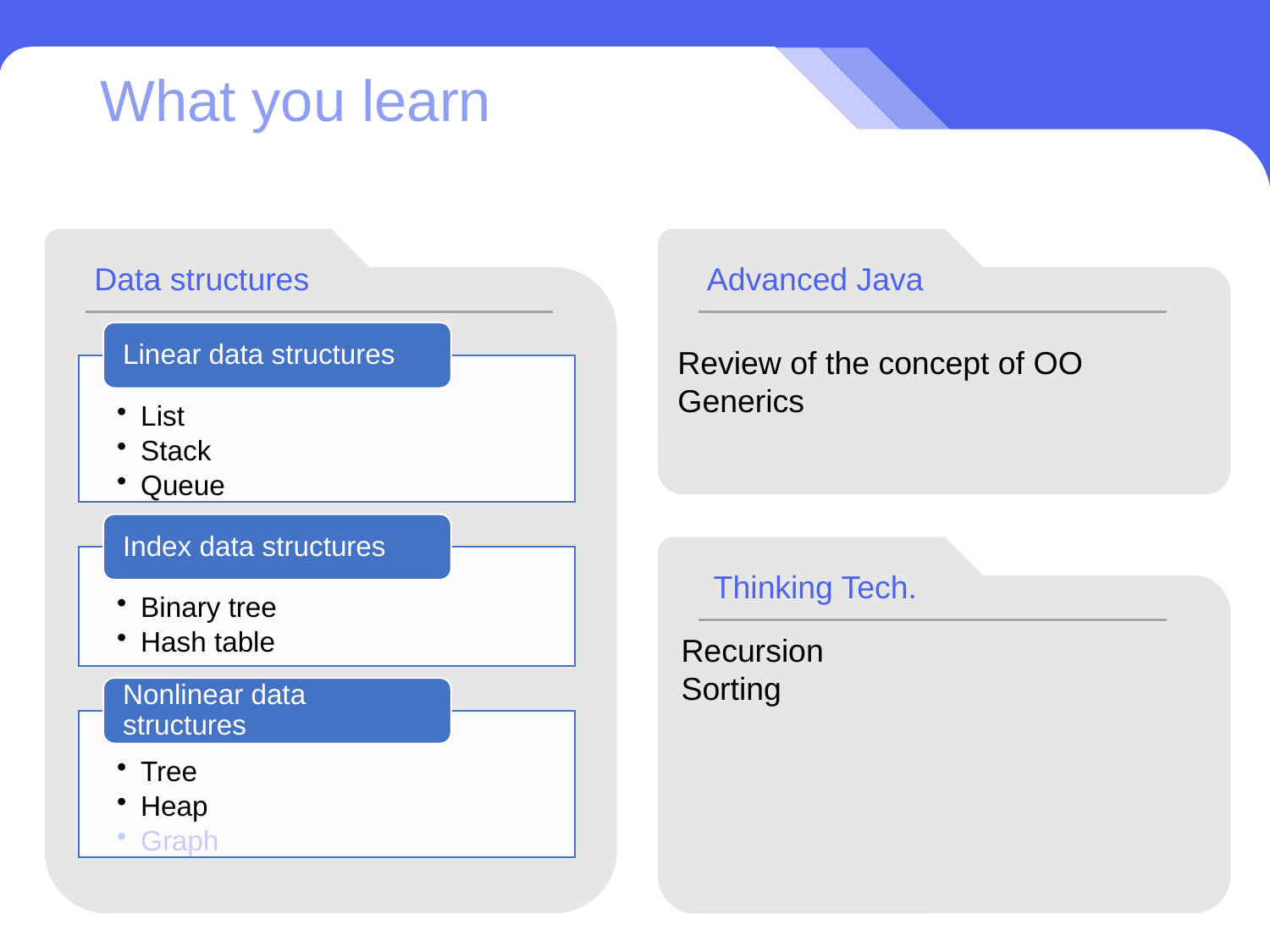

# What you learn
Data structures
Advanced Java

Review of the concept of OO
Generics
List
Stack
Queue
Linear data structures
Binary tree
Hash table
Index data structures
Tree
Heap
Graph
Nonlinear data structures
Thinking Tech.
Recursion
Sorting